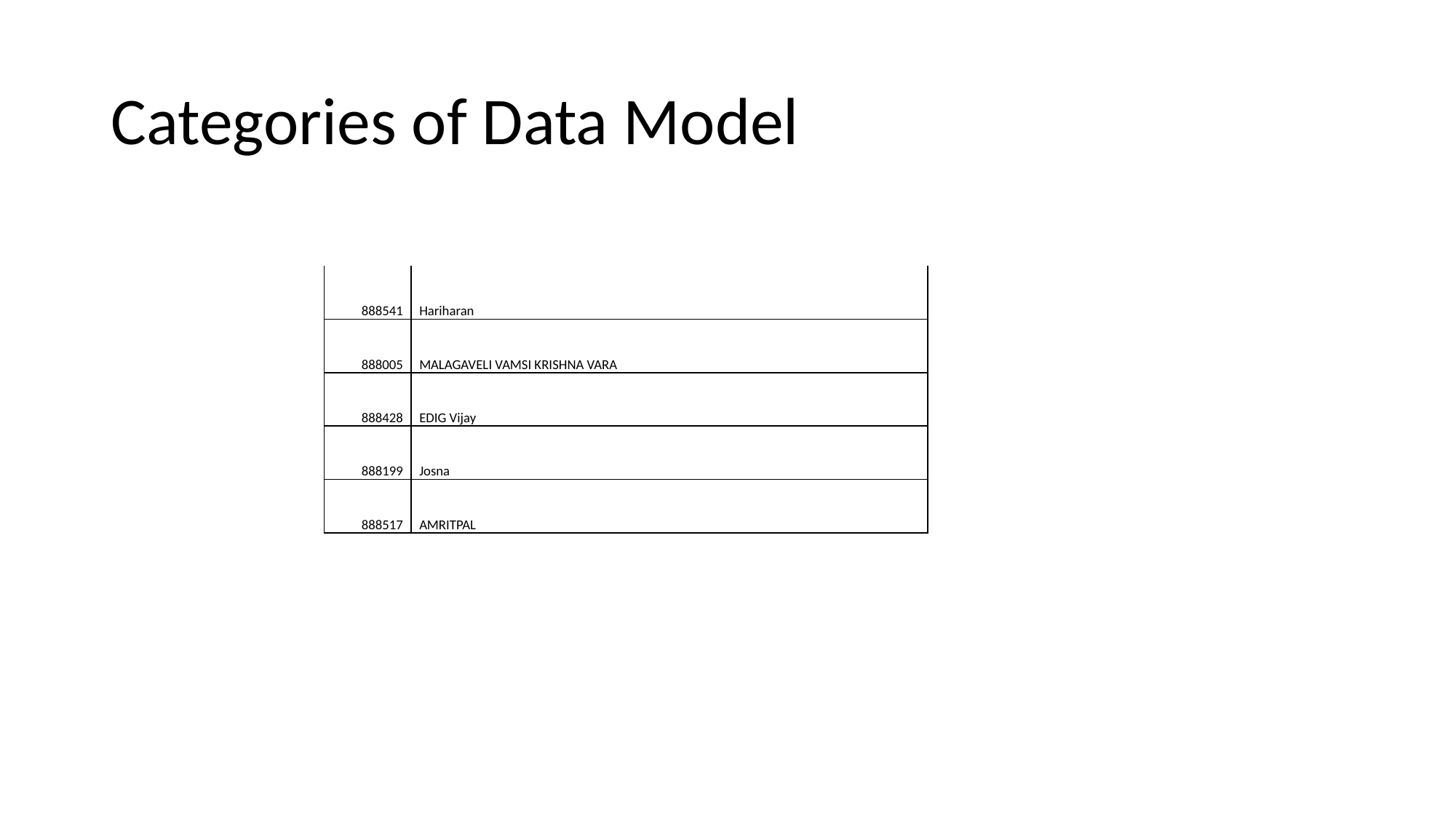

# Categories of Data Model
| 888541 | Hariharan |
| --- | --- |
| 888005 | MALAGAVELI VAMSI KRISHNA VARA |
| 888428 | EDIG Vijay |
| 888199 | Josna |
| 888517 | AMRITPAL |